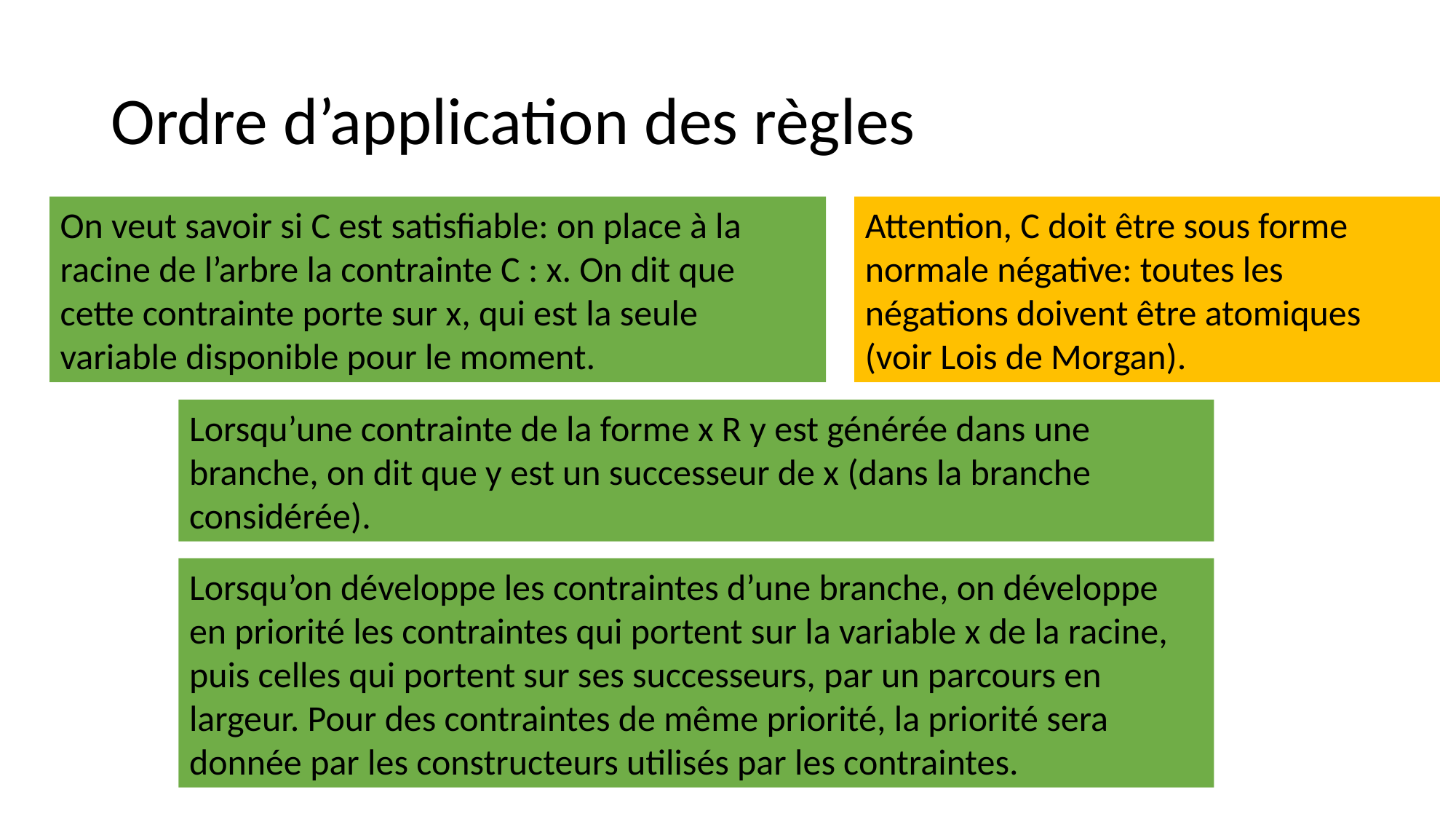

# Ordre d’application des règles
On veut savoir si C est satisfiable: on place à la racine de l’arbre la contrainte C : x. On dit que cette contrainte porte sur x, qui est la seule variable disponible pour le moment.
Attention, C doit être sous forme normale négative: toutes les négations doivent être atomiques (voir Lois de Morgan).
Lorsqu’une contrainte de la forme x R y est générée dans une branche, on dit que y est un successeur de x (dans la branche considérée).
Lorsqu’on développe les contraintes d’une branche, on développe en priorité les contraintes qui portent sur la variable x de la racine, puis celles qui portent sur ses successeurs, par un parcours en largeur. Pour des contraintes de même priorité, la priorité sera donnée par les constructeurs utilisés par les contraintes.